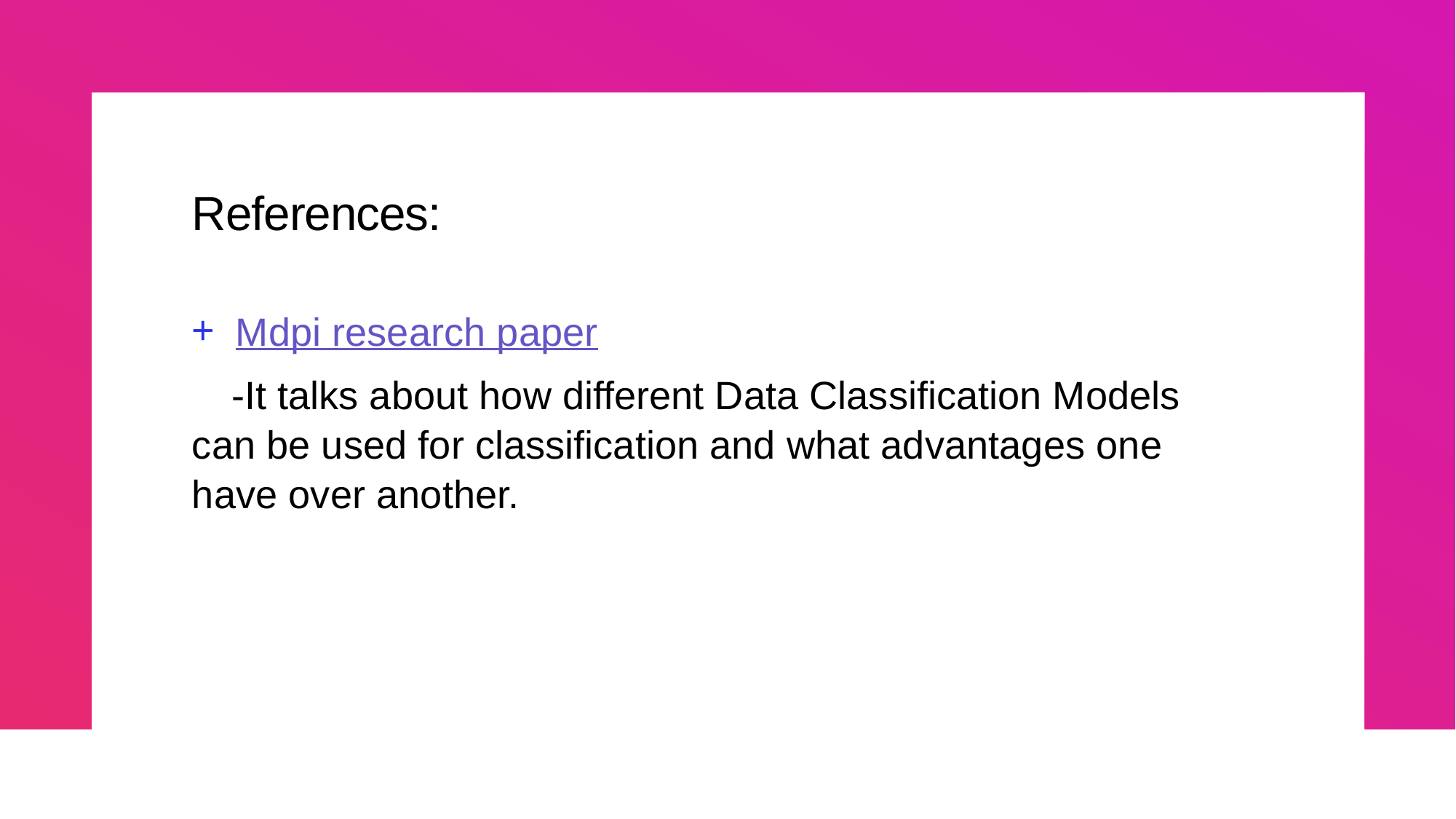

# References:
Mdpi research paper
 -It talks about how different Data Classification Models  can be used for classification and what advantages one  have over another.